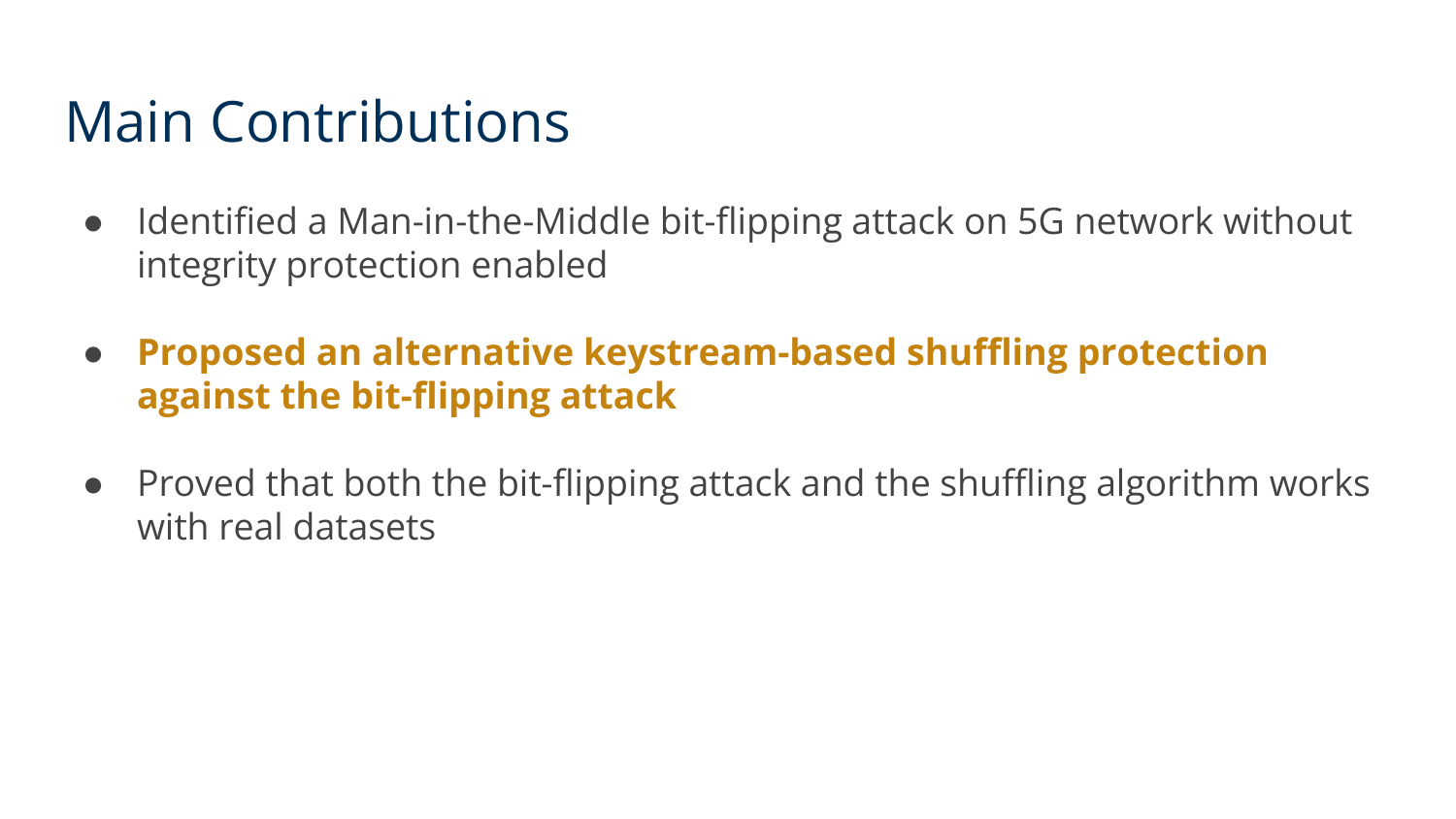

# Main Contributions
Identified a Man-in-the-Middle bit-flipping attack on 5G network without integrity protection enabled
Proposed an alternative keystream-based shuffling protection against the bit-flipping attack
Proved that both the bit-flipping attack and the shuffling algorithm works with real datasets